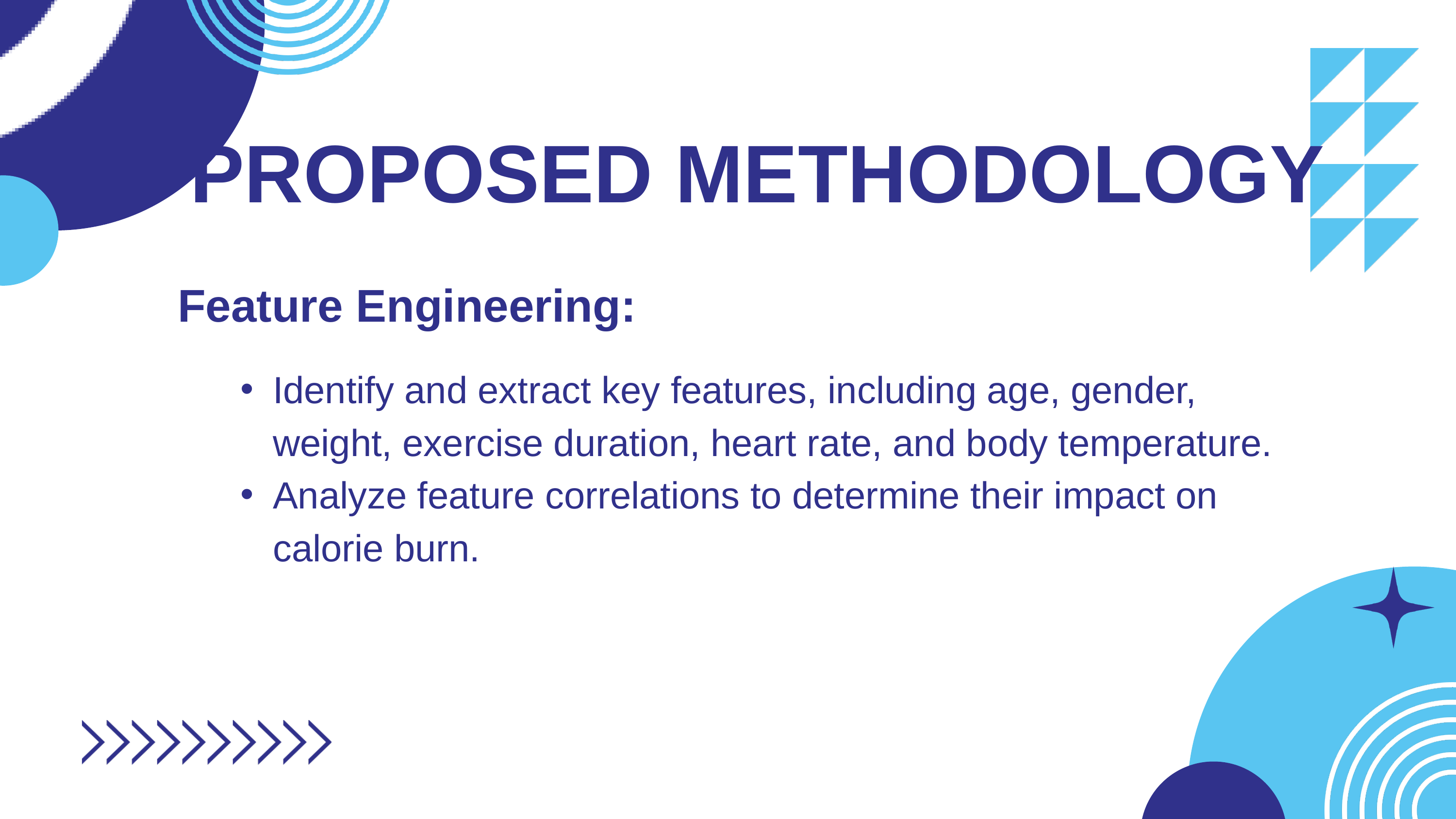

PROPOSED METHODOLOGY

Feature Engineering:

Identify and extract key features, including age, gender, weight, exercise duration, heart rate, and body temperature.
Analyze feature correlations to determine their impact on calorie burn.